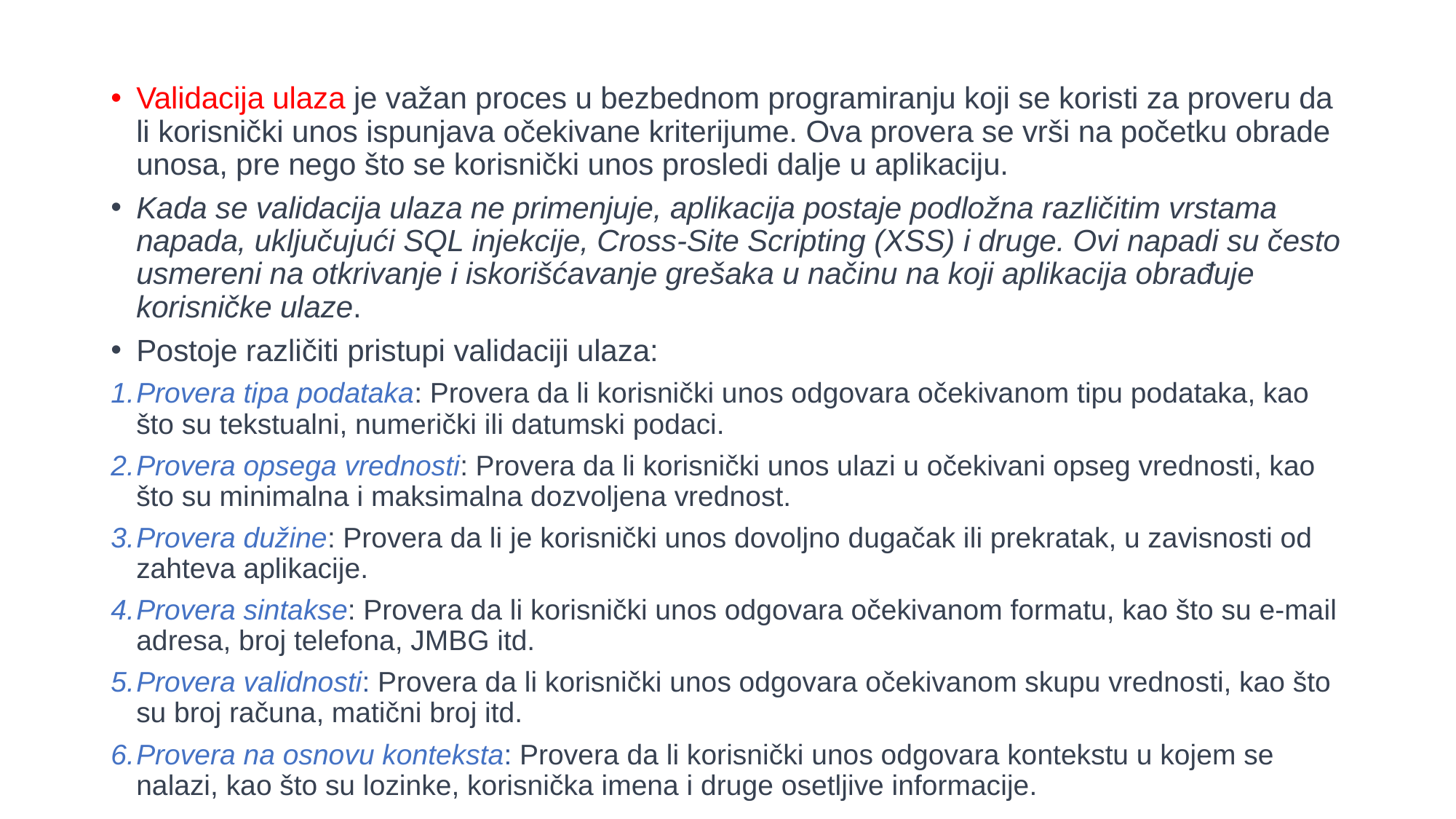

Validacija ulaza je važan proces u bezbednom programiranju koji se koristi za proveru da li korisnički unos ispunjava očekivane kriterijume. Ova provera se vrši na početku obrade unosa, pre nego što se korisnički unos prosledi dalje u aplikaciju.
Kada se validacija ulaza ne primenjuje, aplikacija postaje podložna različitim vrstama napada, uključujući SQL injekcije, Cross-Site Scripting (XSS) i druge. Ovi napadi su često usmereni na otkrivanje i iskorišćavanje grešaka u načinu na koji aplikacija obrađuje korisničke ulaze.
Postoje različiti pristupi validaciji ulaza:
Provera tipa podataka: Provera da li korisnički unos odgovara očekivanom tipu podataka, kao što su tekstualni, numerički ili datumski podaci.
Provera opsega vrednosti: Provera da li korisnički unos ulazi u očekivani opseg vrednosti, kao što su minimalna i maksimalna dozvoljena vrednost.
Provera dužine: Provera da li je korisnički unos dovoljno dugačak ili prekratak, u zavisnosti od zahteva aplikacije.
Provera sintakse: Provera da li korisnički unos odgovara očekivanom formatu, kao što su e-mail adresa, broj telefona, JMBG itd.
Provera validnosti: Provera da li korisnički unos odgovara očekivanom skupu vrednosti, kao što su broj računa, matični broj itd.
Provera na osnovu konteksta: Provera da li korisnički unos odgovara kontekstu u kojem se nalazi, kao što su lozinke, korisnička imena i druge osetljive informacije.